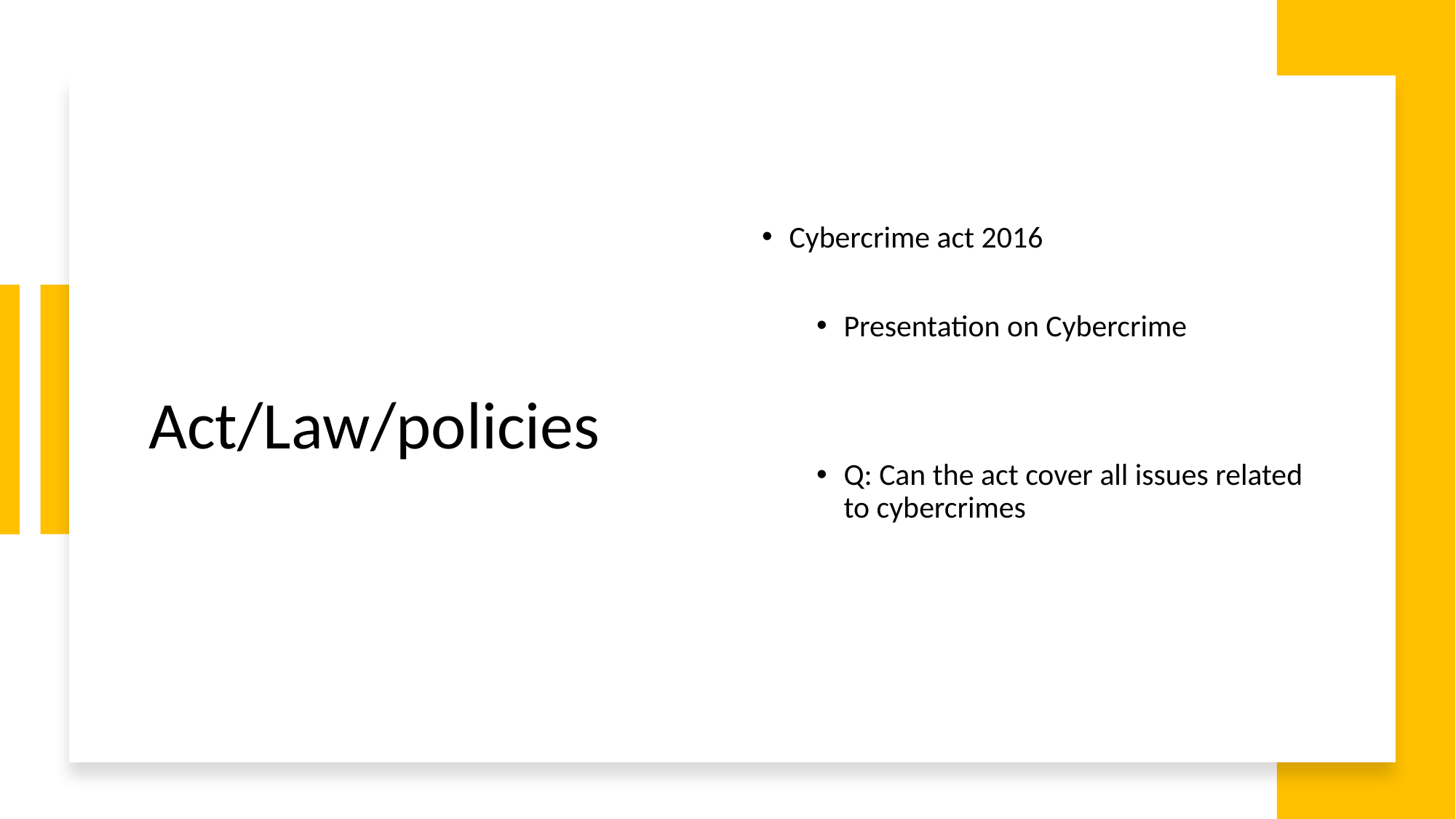

# Act/Law/policies
Cybercrime act 2016

Presentation on Cybercrime

Q: Can the act cover all issues related to cybercrimes